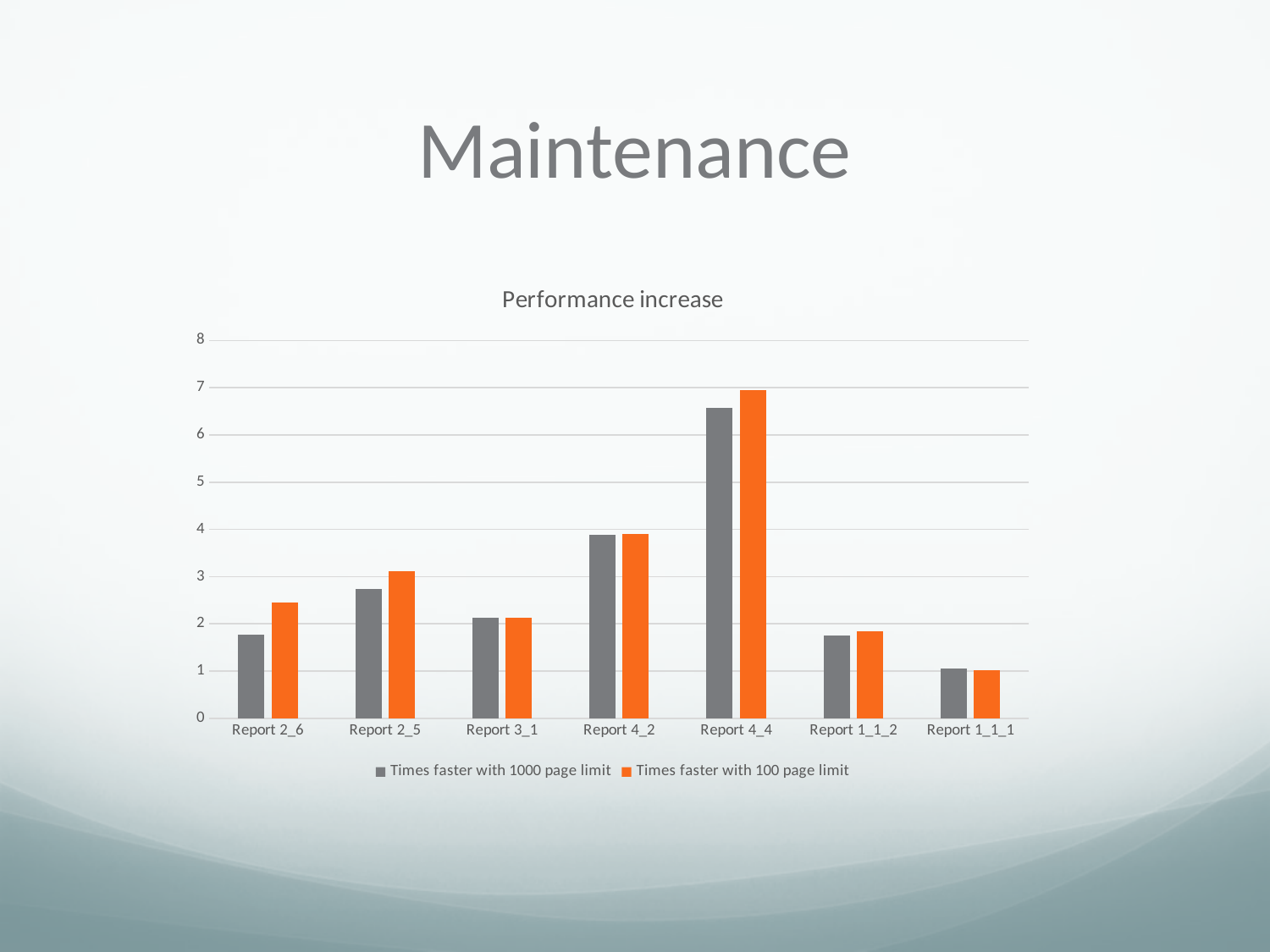

# Maintenance

### Chart: Performance increase

| Category | Times faster with 1000 page limit | Times faster with 100 page limit |
|---|---|---|
| Report 2_6 | 1.768896823983132 | 2.445869394628466 |
| Report 2_5 | 2.7335876004219752 | 3.1135005237537743 |
| Report 3_1 | 2.1220926885434657 | 2.1282188221709006 |
| Report 4_2 | 3.889761932684414 | 3.9044143613890525 |
| Report 4_4 | 6.580709979906229 | 6.9569835369091875 |
| Report 1_1_2 | 1.7619702361695244 | 1.8359177481881004 |
| Report 1_1_1 | 1.0534971270061422 | 1.0142107773009061 |